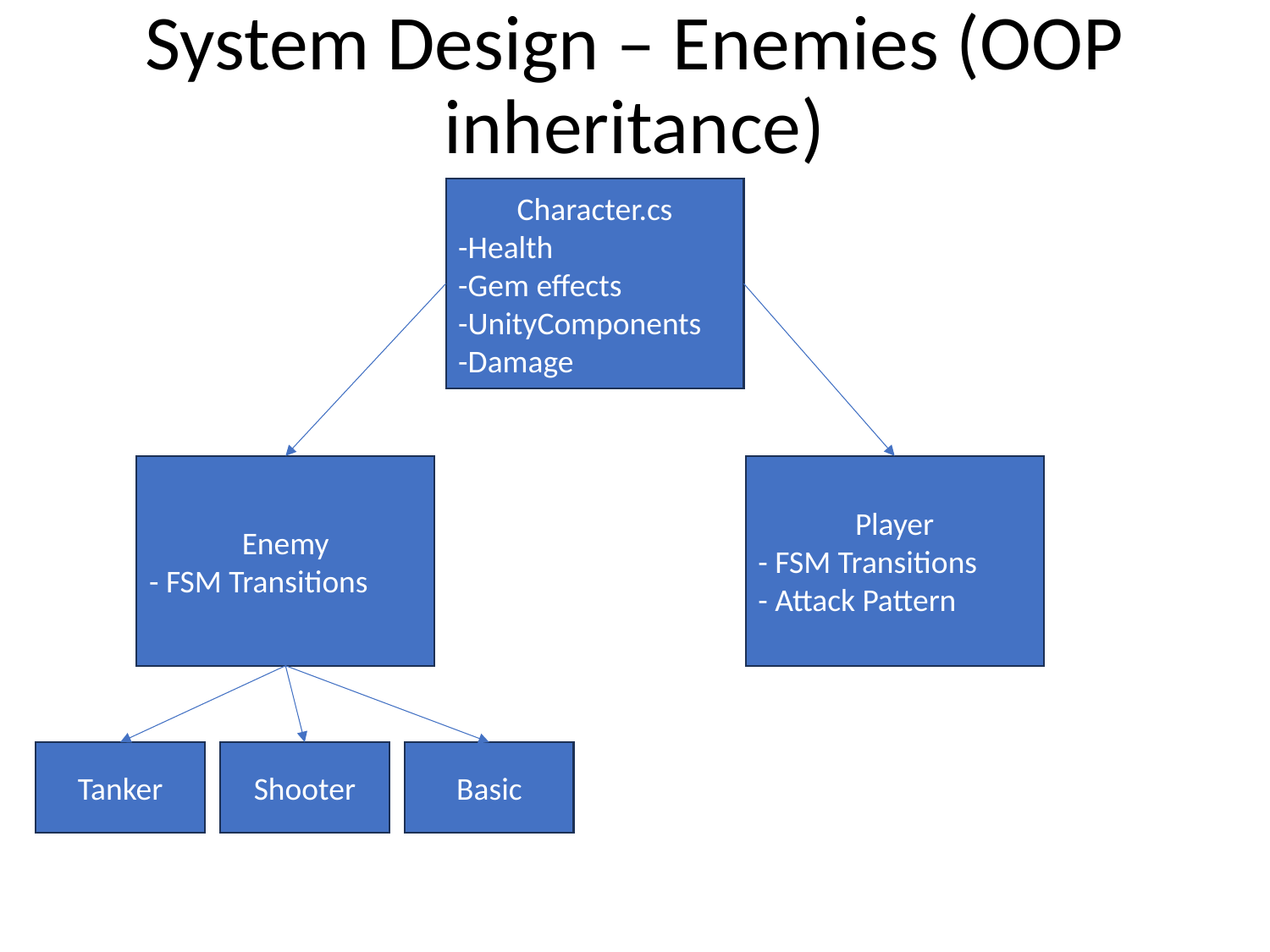

# System Design – Enemies (OOP inheritance)
Character.cs
-Health
-Gem effects
-UnityComponents
-Damage
Enemy
- FSM Transitions
Player
- FSM Transitions
- Attack Pattern
Shooter
Basic
Tanker